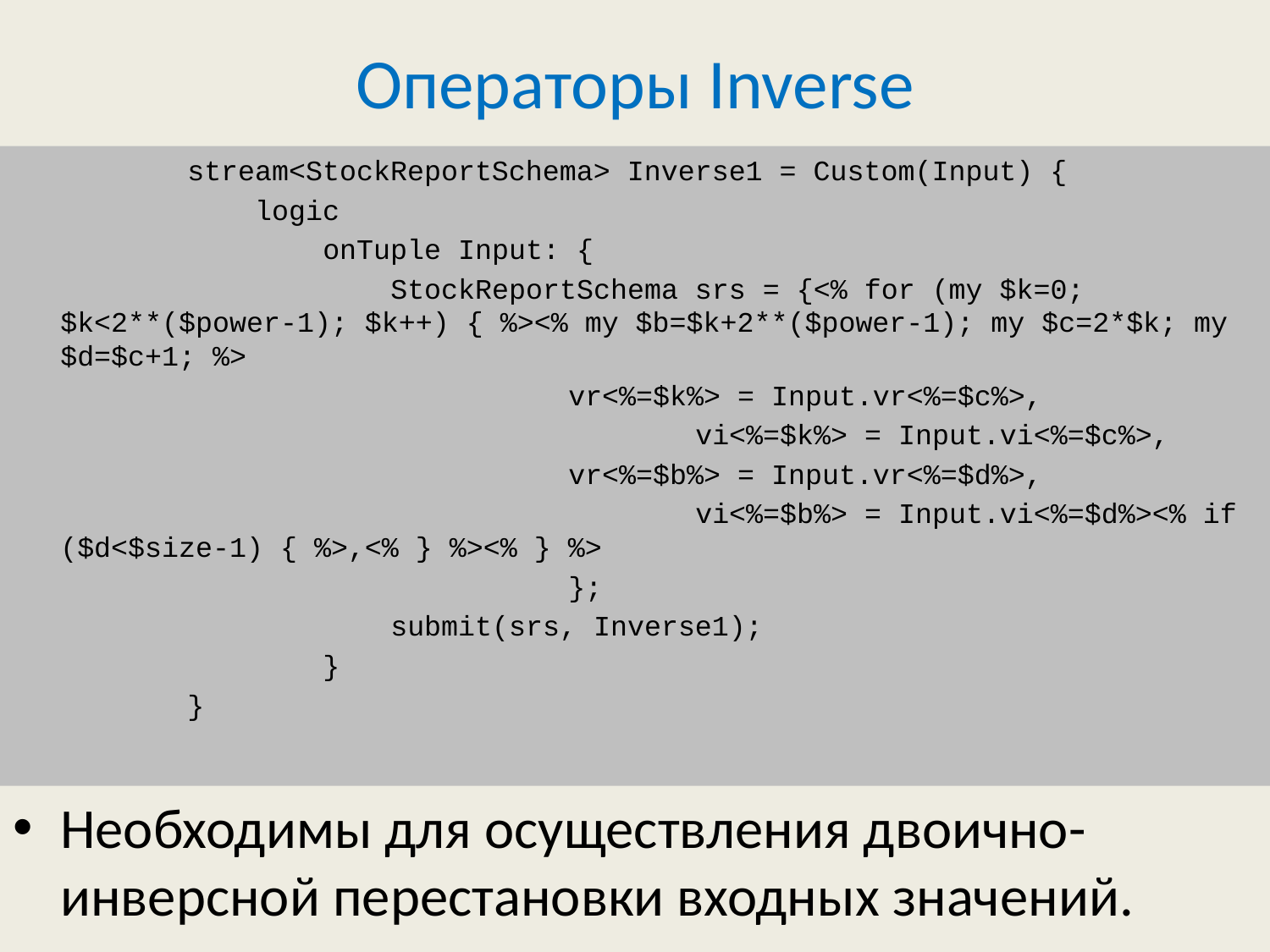

# Операторы Inverse
		stream<StockReportSchema> Inverse1 = Custom(Input) {
		    logic
		        onTuple Input: {
		            StockReportSchema srs = {<% for (my $k=0; $k<2**($power-1); $k++) { %><% my $b=$k+2**($power-1); my $c=2*$k; my $d=$c+1; %>
		        		vr<%=$k%> = Input.vr<%=$c%>,
						vi<%=$k%> = Input.vi<%=$c%>,
		        		vr<%=$b%> = Input.vr<%=$d%>,
						vi<%=$b%> = Input.vi<%=$d%><% if ($d<$size-1) { %>,<% } %><% } %>
					};
		            submit(srs, Inverse1);
		        }
		}

Необходимы для осуществления двоично-инверсной перестановки входных значений.